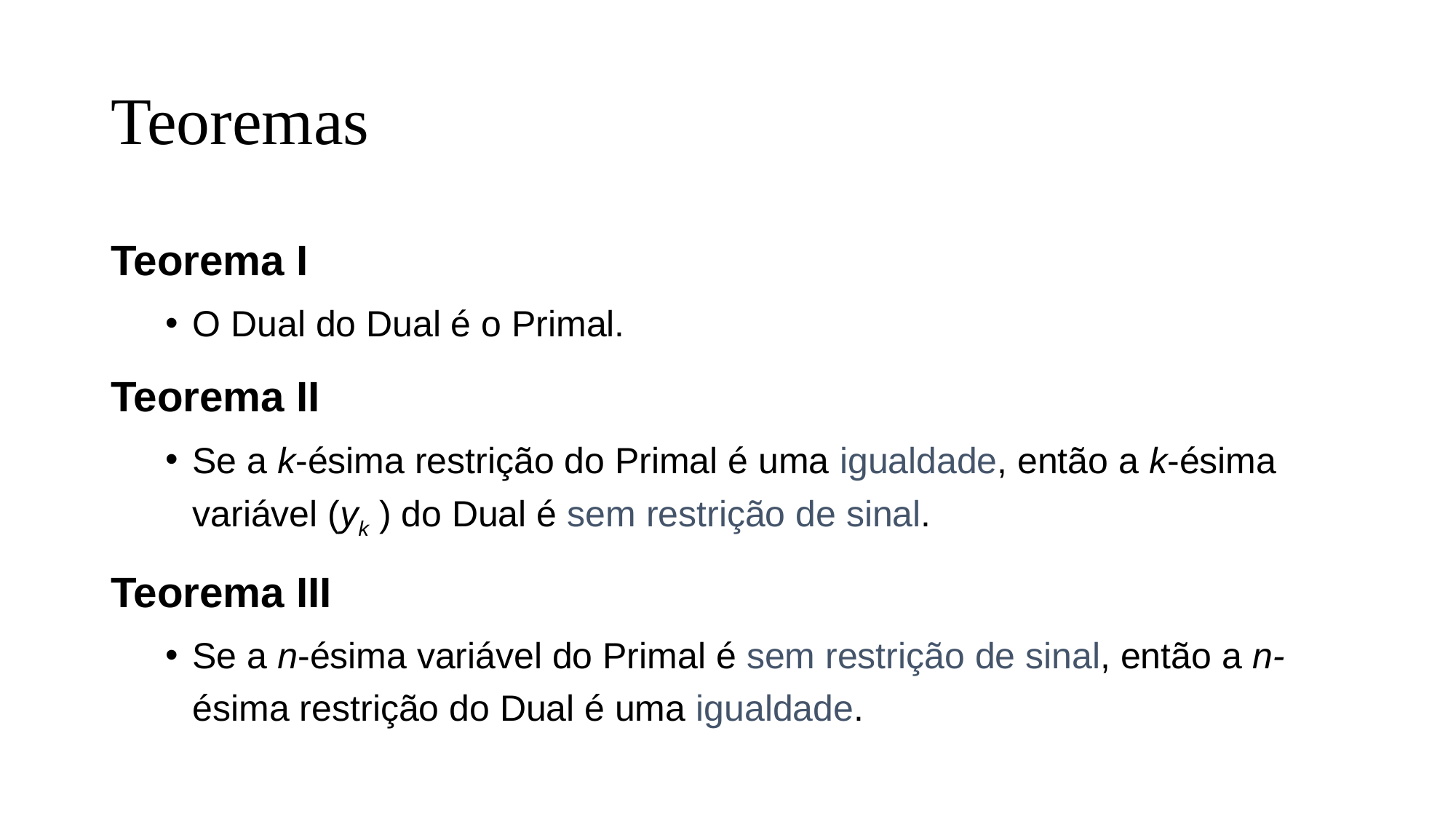

# Teoremas
Teorema I
O Dual do Dual é o Primal.
Teorema II
Se a k-ésima restrição do Primal é uma igualdade, então a k-ésima variável (yk ) do Dual é sem restrição de sinal.
Teorema III
Se a n-ésima variável do Primal é sem restrição de sinal, então a n-ésima restrição do Dual é uma igualdade.